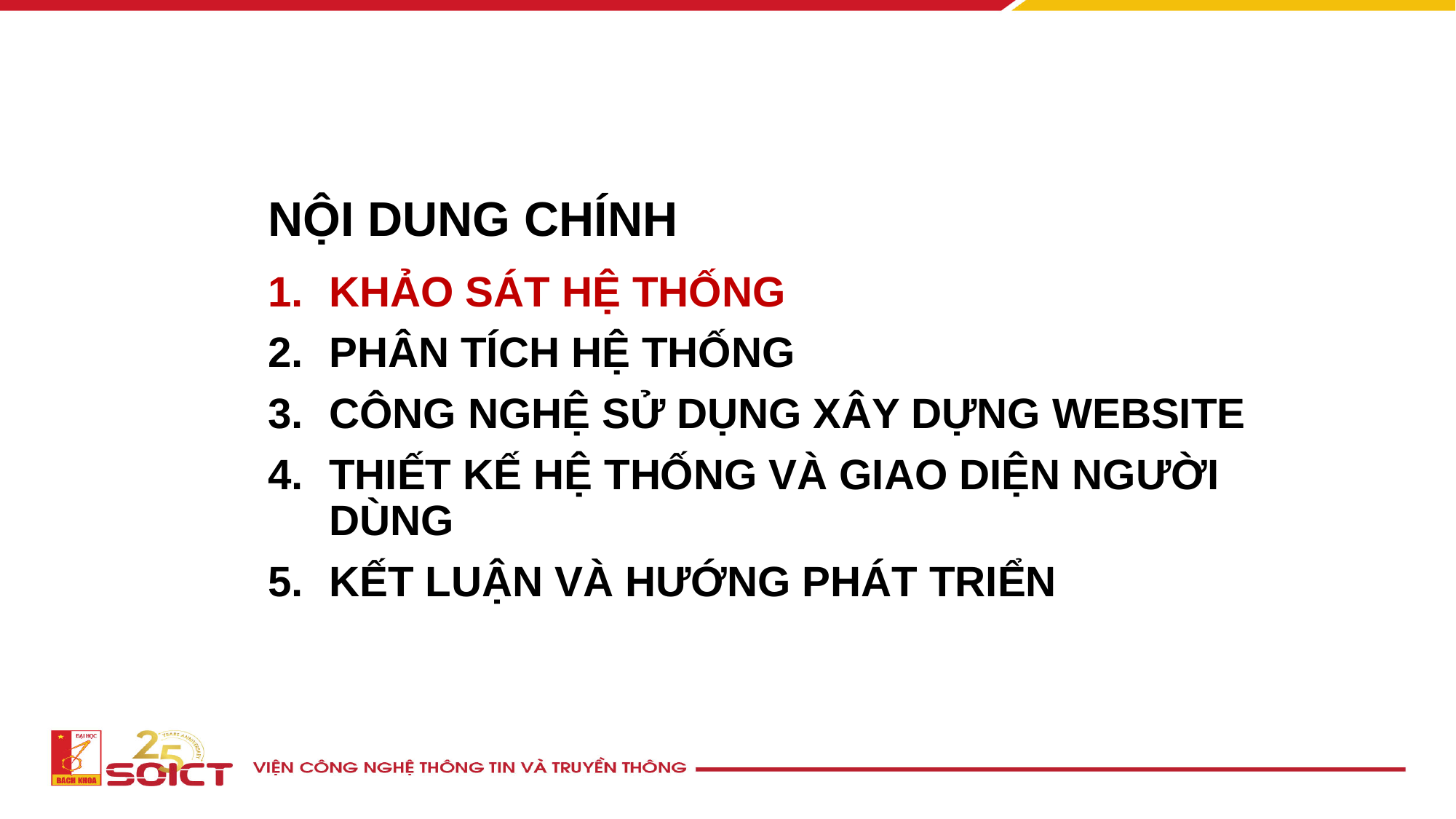

# NỘI DUNG CHÍNH
KHẢO SÁT HỆ THỐNG
PHÂN TÍCH HỆ THỐNG
CÔNG NGHỆ SỬ DỤNG XÂY DỰNG WEBSITE
THIẾT KẾ HỆ THỐNG VÀ GIAO DIỆN NGƯỜI DÙNG
KẾT LUẬN VÀ HƯỚNG PHÁT TRIỂN